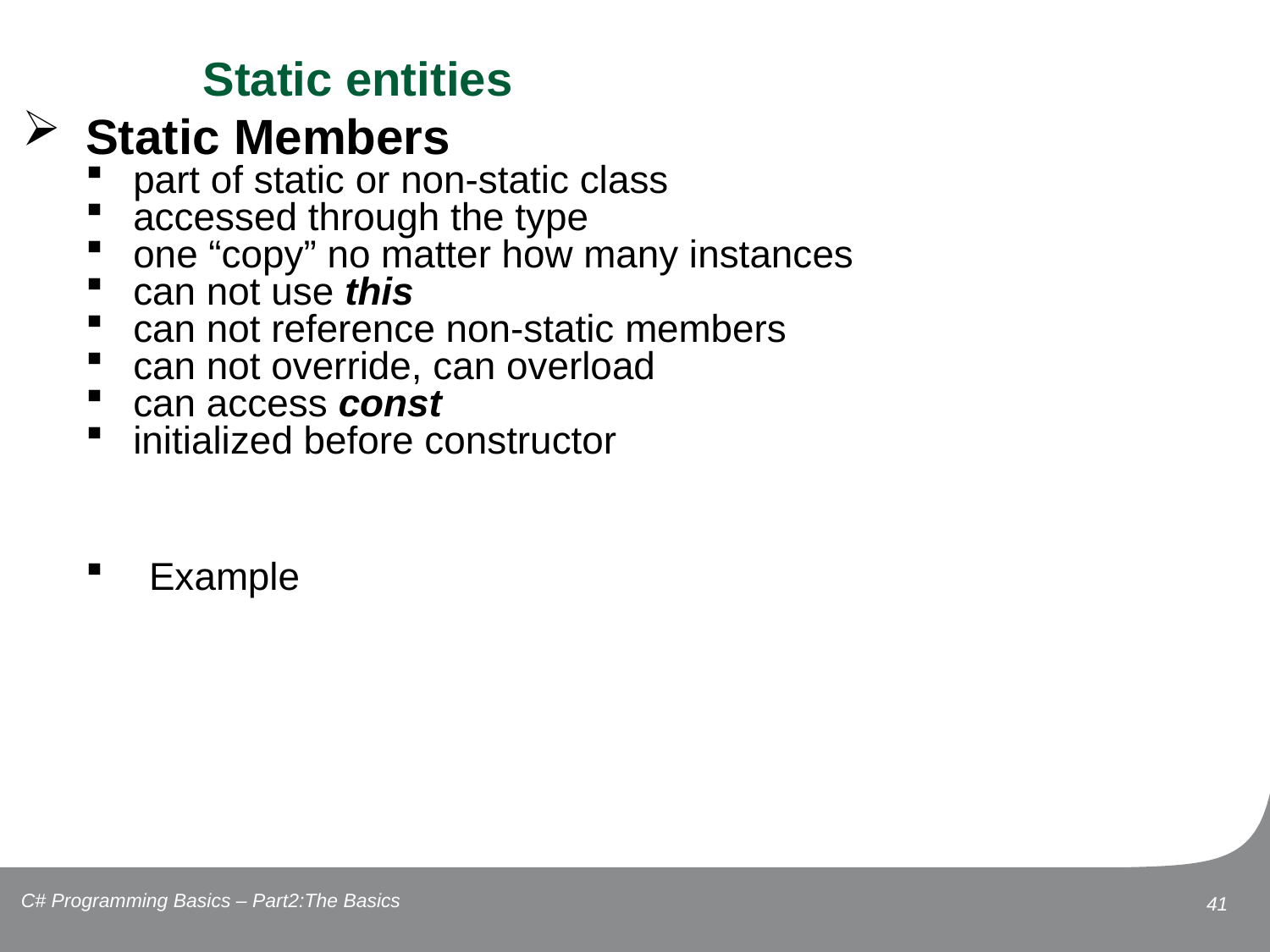

# Static entities
Static Members
part of static or non-static class
accessed through the type
one “copy” no matter how many instances
can not use this
can not reference non-static members
can not override, can overload
can access const
initialized before constructor

Example
C# Programming Basics – Part2:The Basics
41